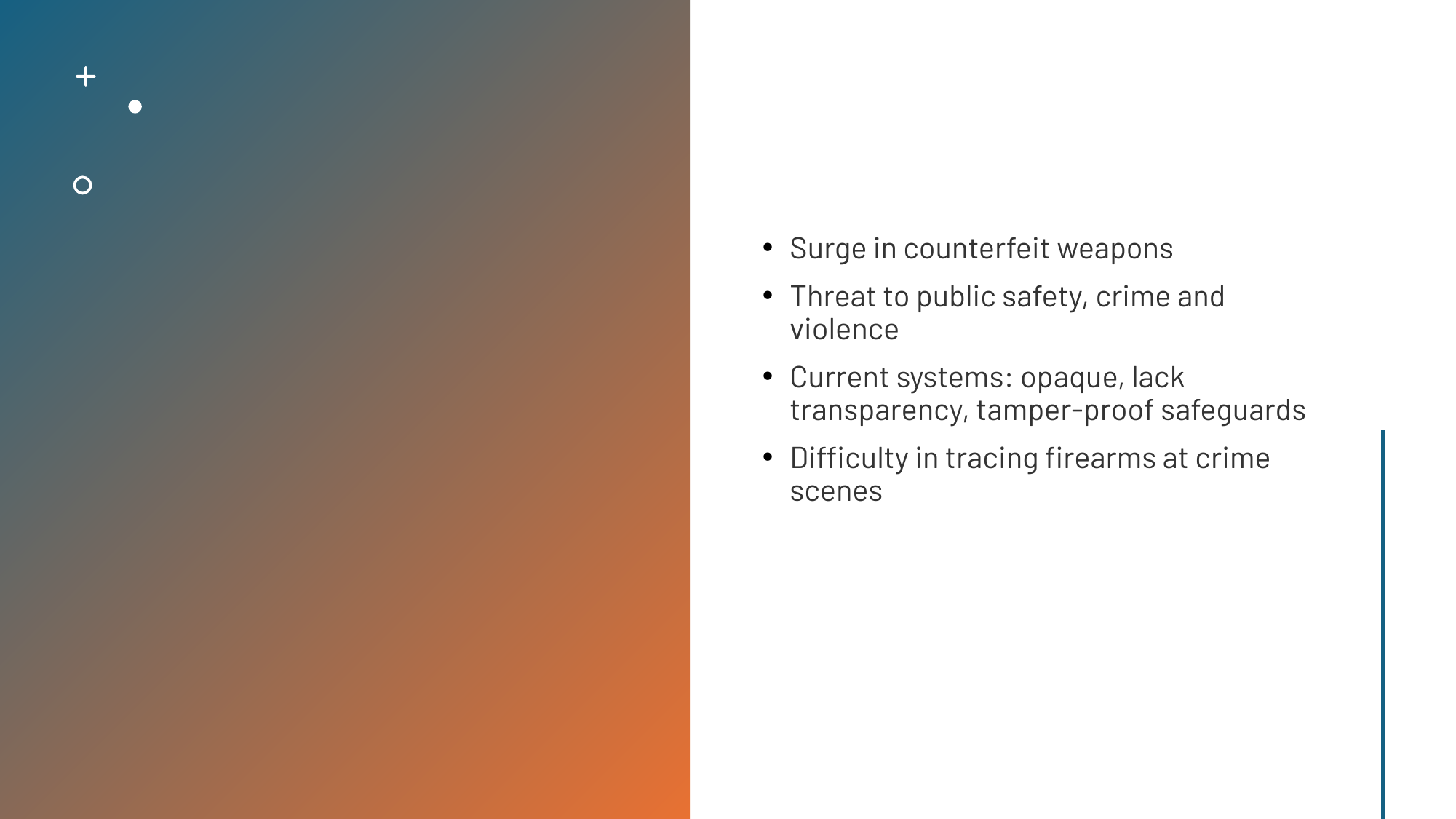

#
Surge in counterfeit weapons
Threat to public safety, crime and violence
Current systems: opaque, lack transparency, tamper-proof safeguards
Difficulty in tracing firearms at crime scenes